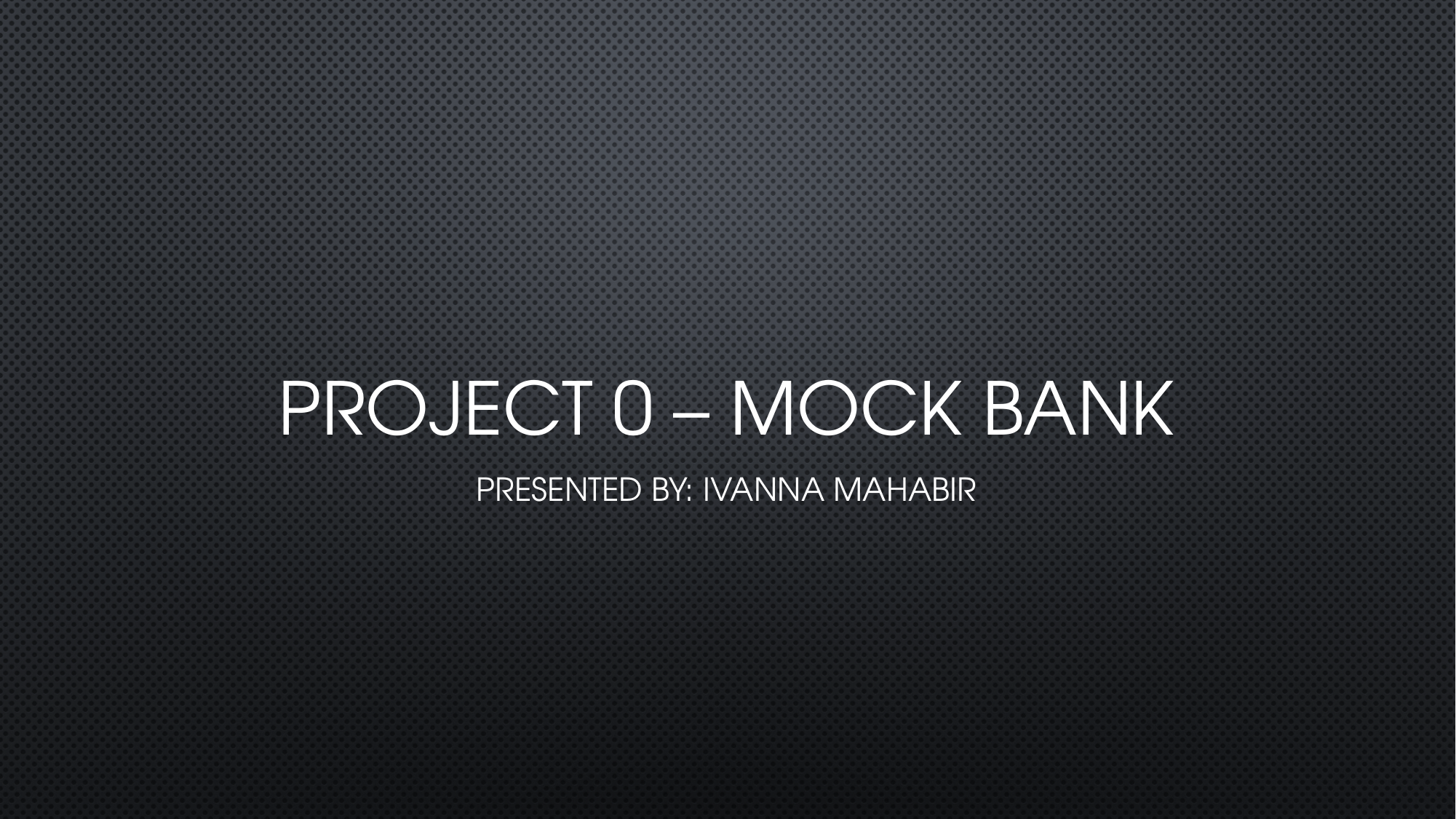

# Project 0 – Mock Bank
Presented by: Ivanna Mahabir